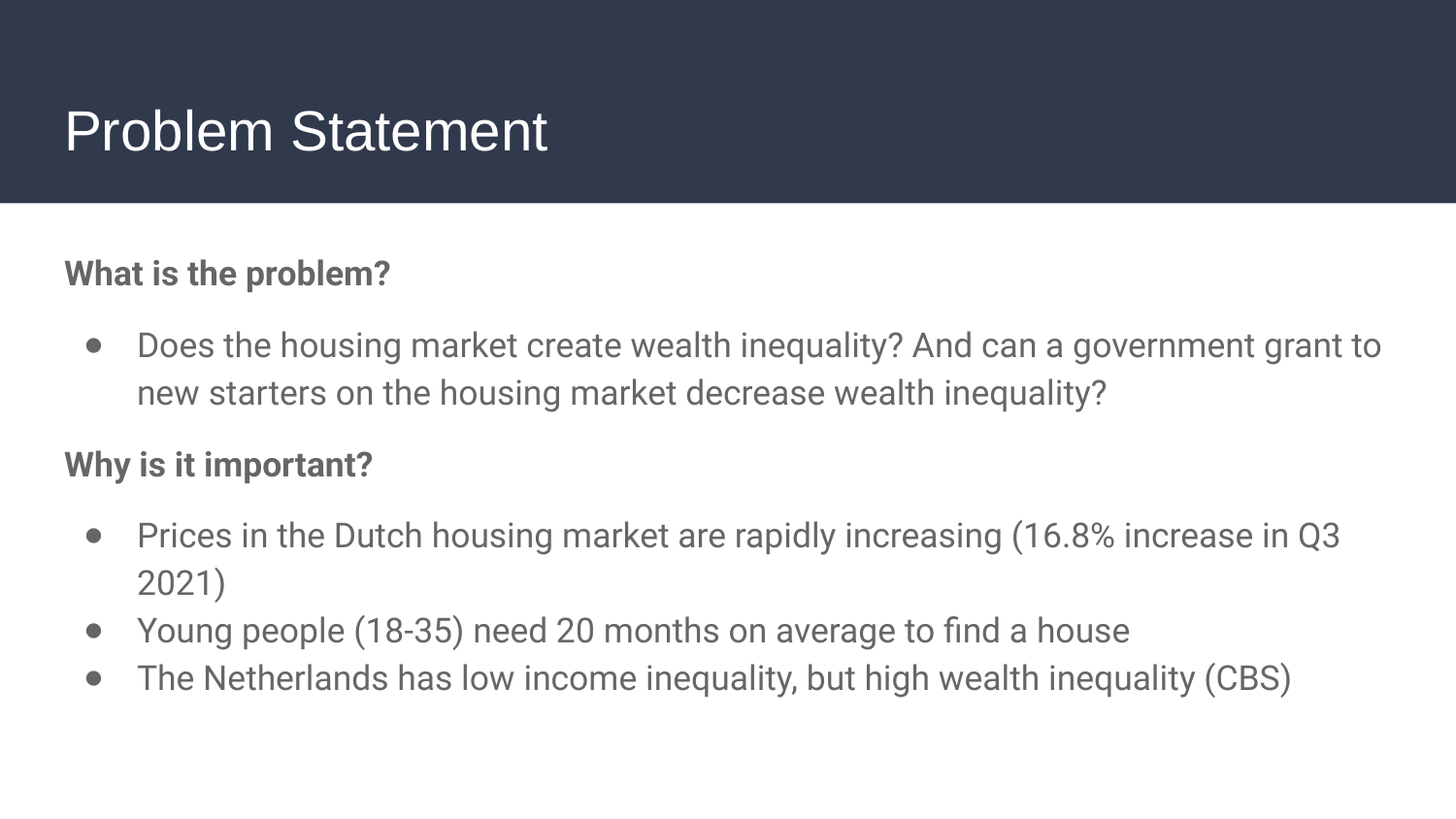

# Problem Statement
What is the problem?
Does the housing market create wealth inequality? And can a government grant to new starters on the housing market decrease wealth inequality?
Why is it important?
Prices in the Dutch housing market are rapidly increasing (16.8% increase in Q3 2021)
Young people (18-35) need 20 months on average to find a house
The Netherlands has low income inequality, but high wealth inequality (CBS)